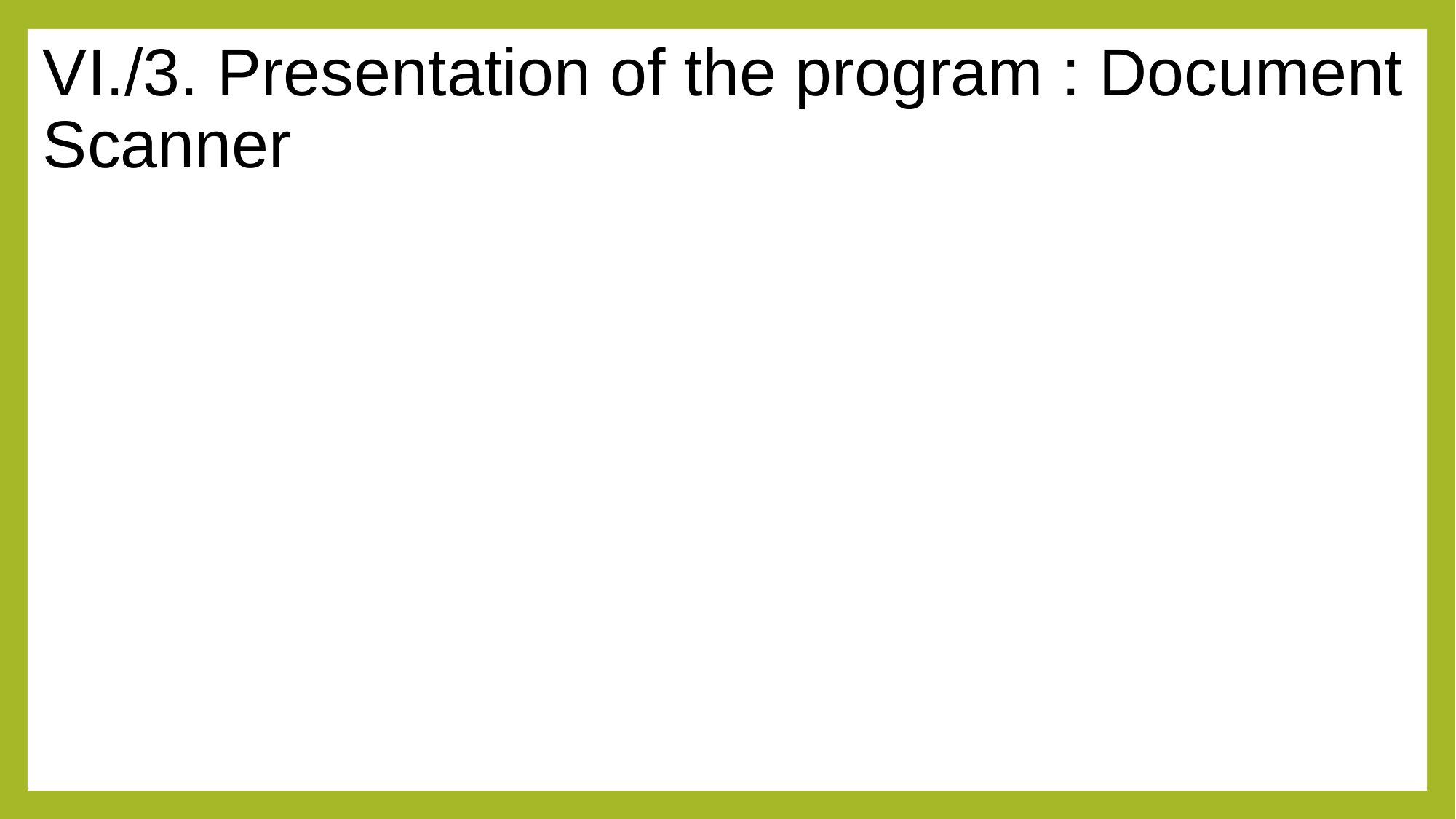

# VI./3. Presentation of the program : Document Scanner